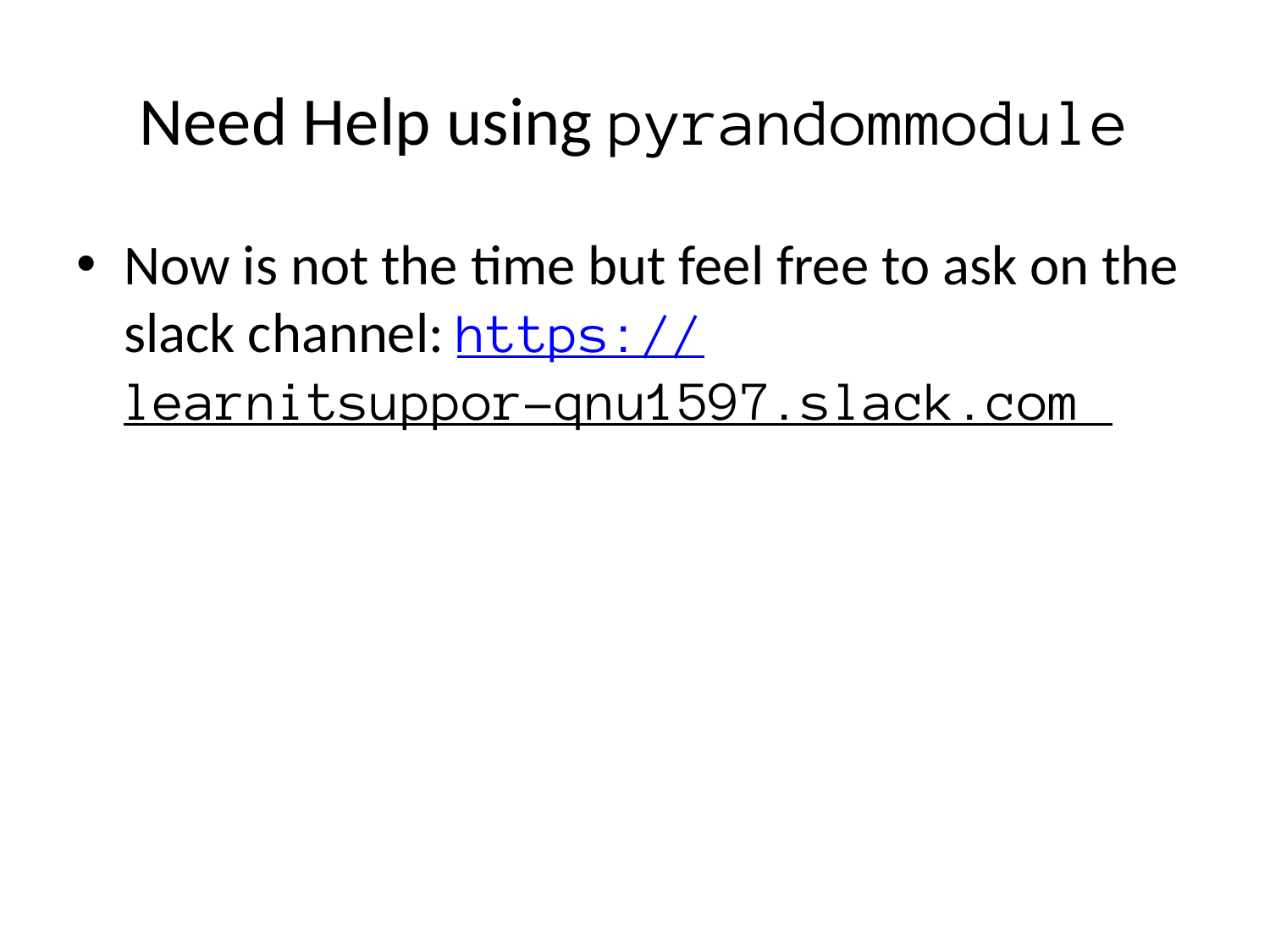

# Need Help using pyrandommodule
Now is not the time but feel free to ask on the slack channel: https://learnitsuppor-qnu1597.slack.com